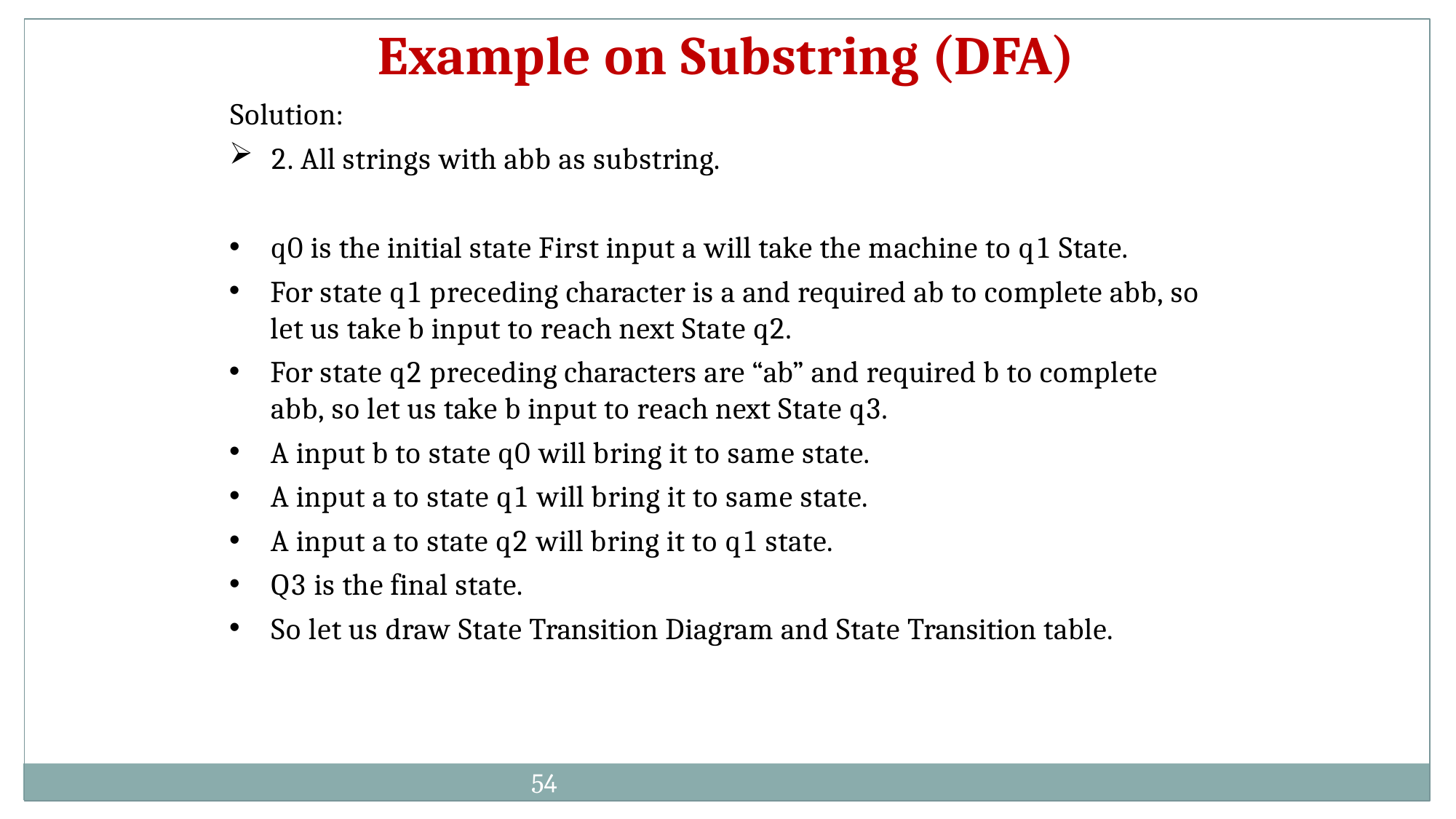

# Example on Substring (DFA)
Solution:
2. All strings with abb as substring.

q0 is the initial state First input a will take the machine to q1 State.
For state q1 preceding character is a and required ab to complete abb, so let us take b input to reach next State q2.
For state q2 preceding characters are “ab” and required b to complete abb, so let us take b input to reach next State q3.
A input b to state q0 will bring it to same state.
A input a to state q1 will bring it to same state.
A input a to state q2 will bring it to q1 state.
Q3 is the final state.
So let us draw State Transition Diagram and State Transition table.
54